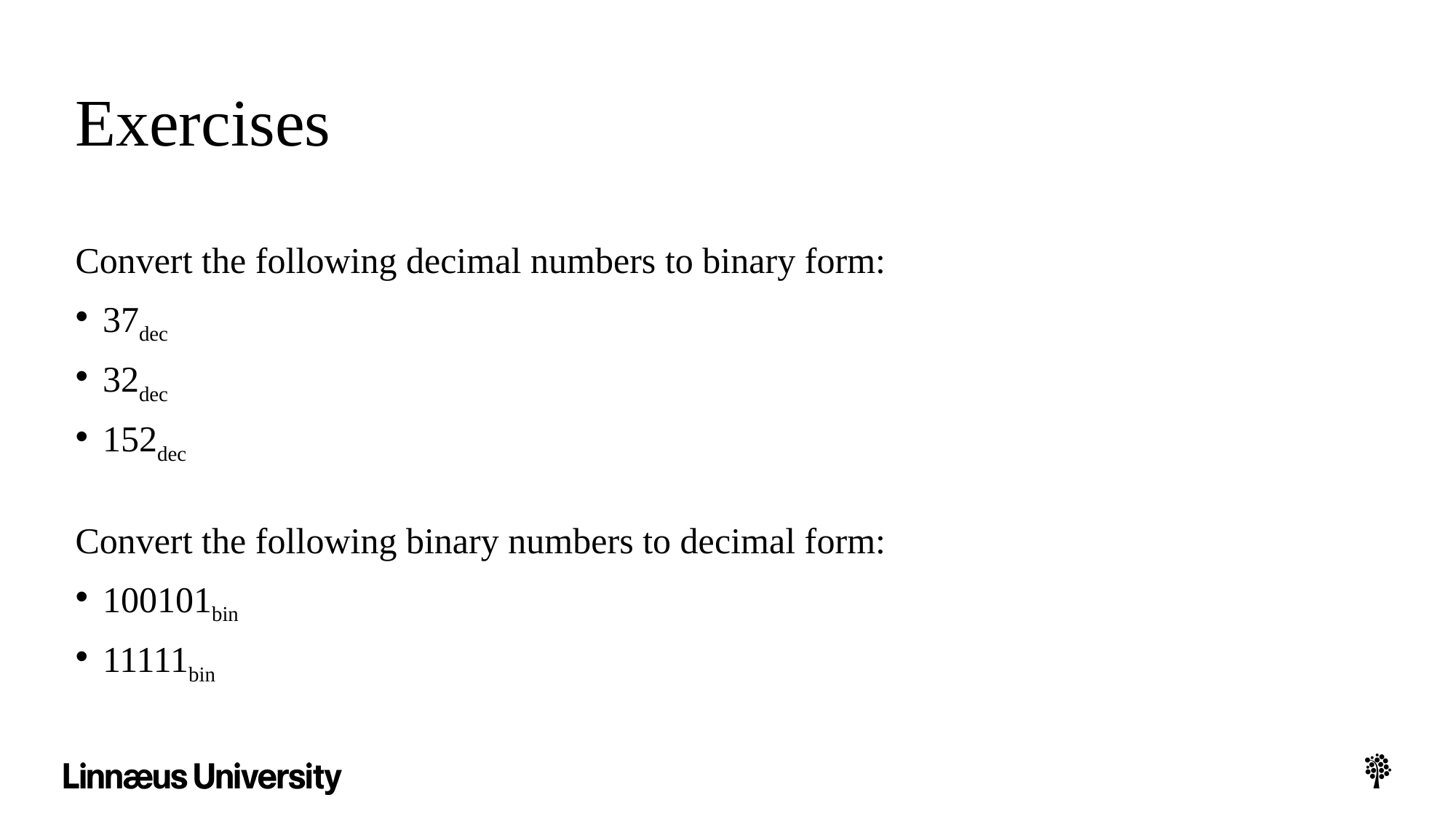

# Exercises
Convert the following decimal numbers to binary form:
37dec
32dec
152dec

Convert the following binary numbers to decimal form:
100101bin
11111bin